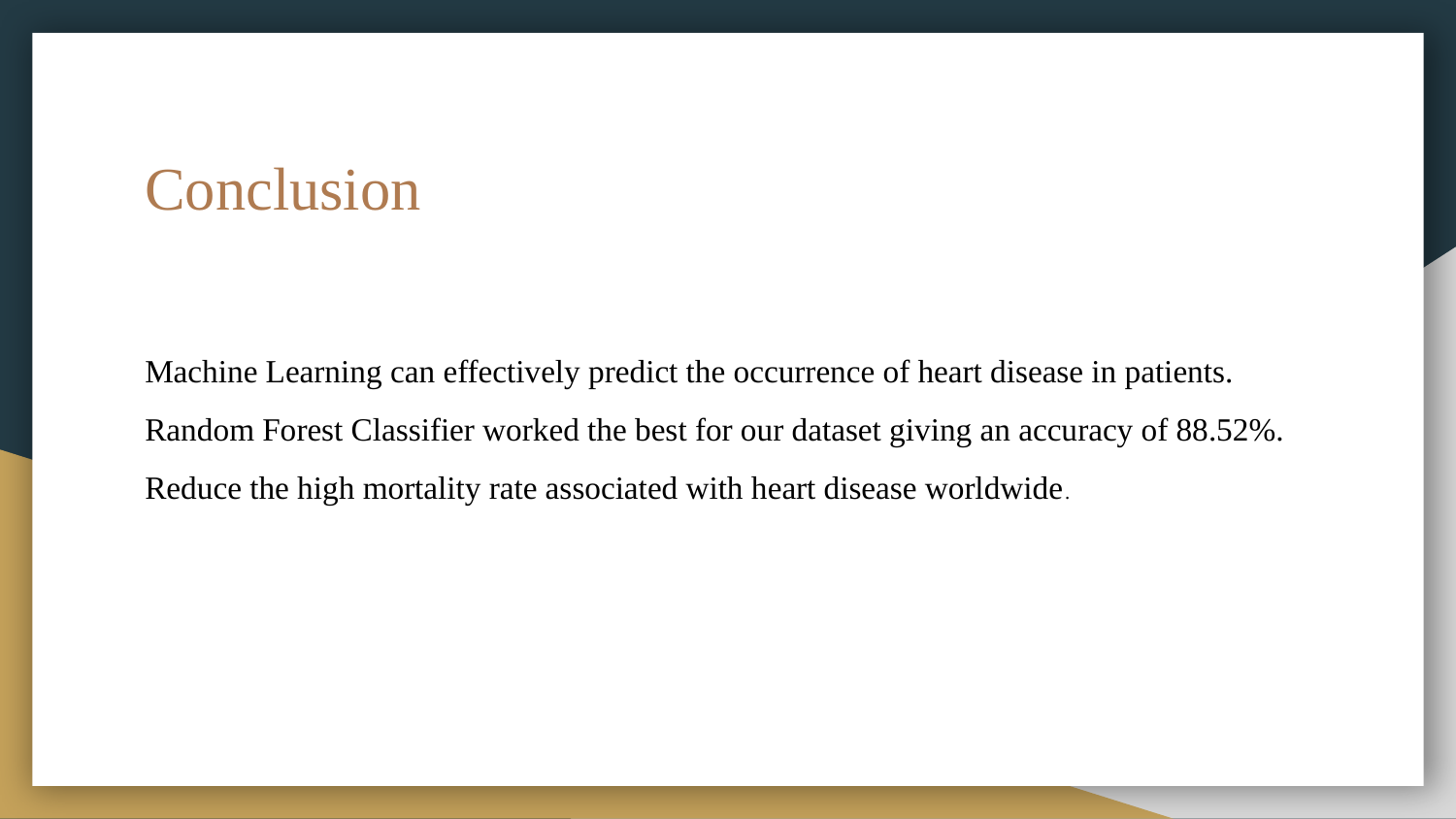

# Conclusion
Machine Learning can effectively predict the occurrence of heart disease in patients.
Random Forest Classifier worked the best for our dataset giving an accuracy of 88.52%.
Reduce the high mortality rate associated with heart disease worldwide.